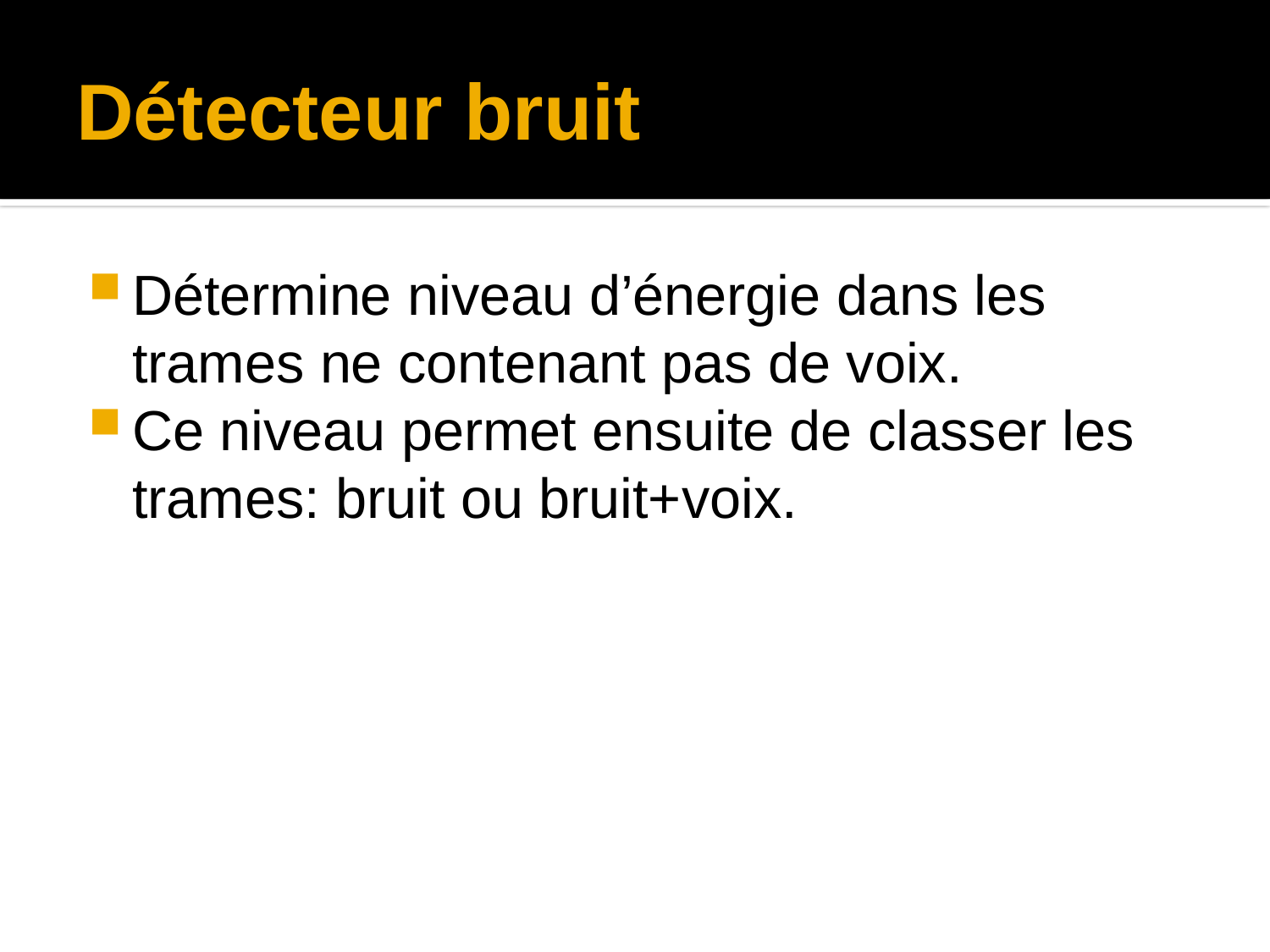

# Détecteur bruit
Détermine niveau d’énergie dans les trames ne contenant pas de voix.
Ce niveau permet ensuite de classer les trames: bruit ou bruit+voix.